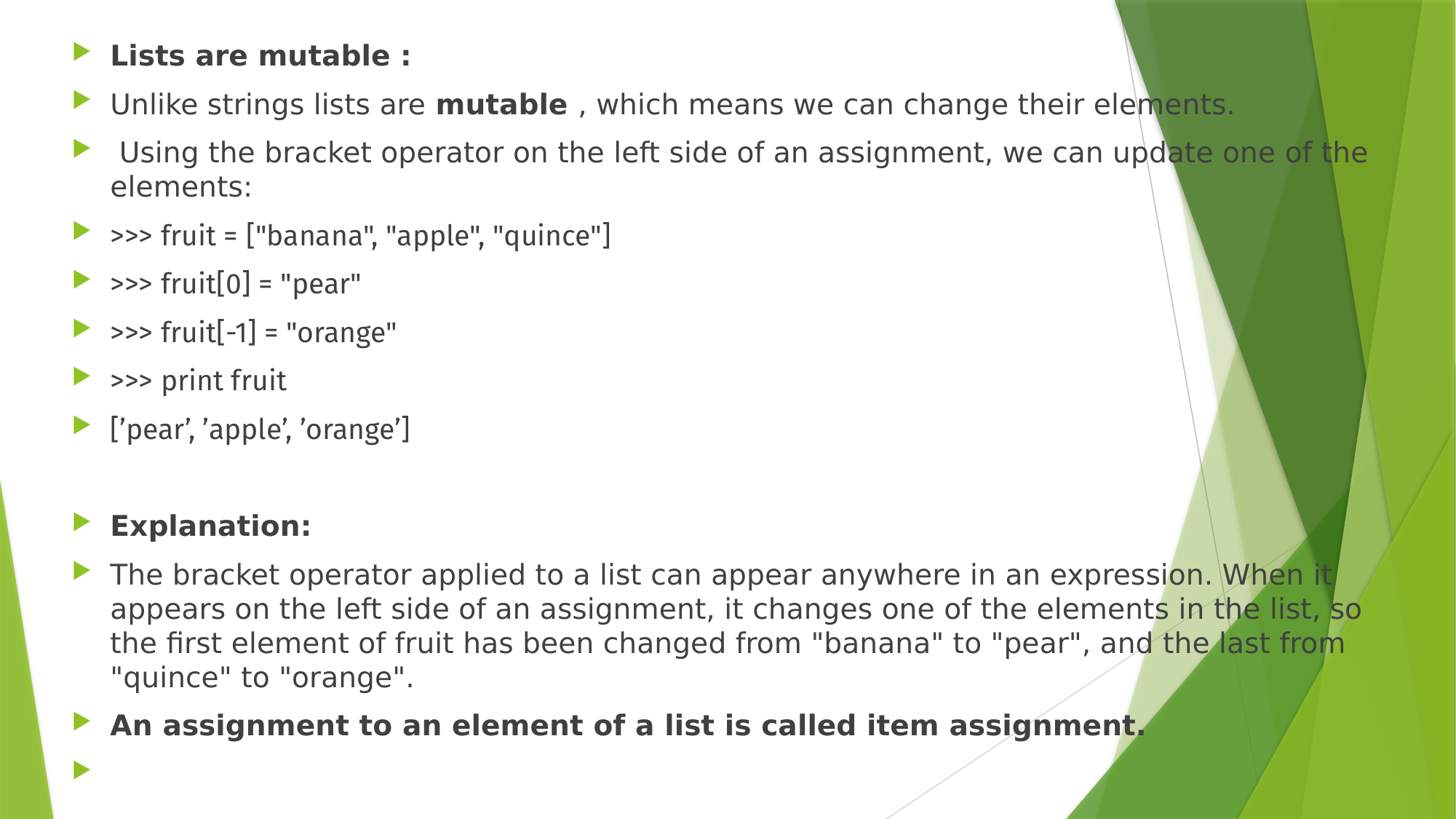

Lists are mutable :
Unlike strings lists are mutable , which means we can change their elements.
 Using the bracket operator on the left side of an assignment, we can update one of the elements:
>>> fruit = ["banana", "apple", "quince"]
>>> fruit[0] = "pear"
>>> fruit[-1] = "orange"
>>> print fruit
[’pear’, ’apple’, ’orange’]

Explanation:
The bracket operator applied to a list can appear anywhere in an expression. When it appears on the left side of an assignment, it changes one of the elements in the list, so the first element of fruit has been changed from "banana" to "pear", and the last from "quince" to "orange".
An assignment to an element of a list is called item assignment.